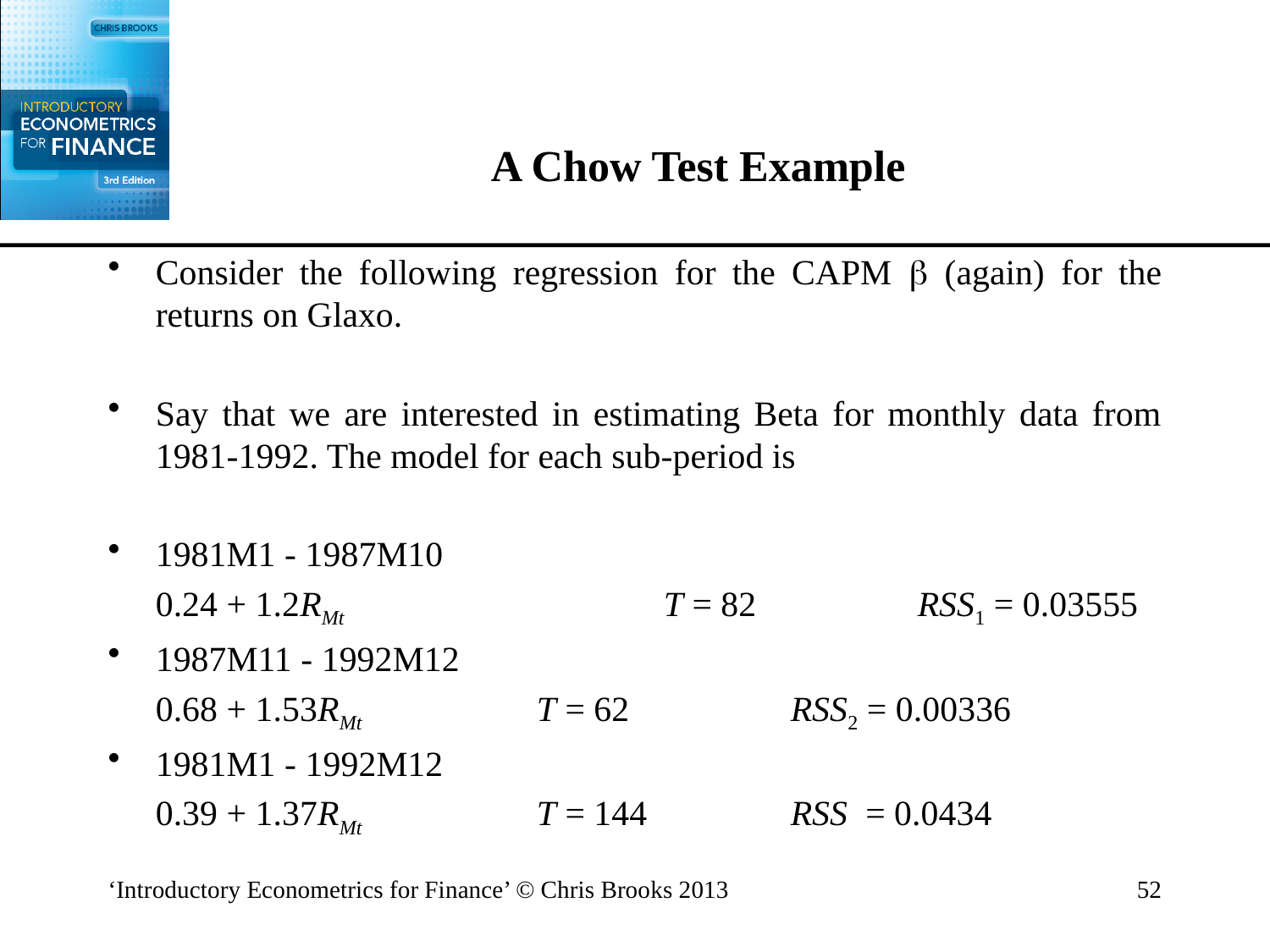

# A Chow Test Example
Consider the following regression for the CAPM β (again) for the returns on Glaxo.

Say that we are interested in estimating Beta for monthly data from 1981-1992. The model for each sub-period is

1981M1 - 1987M10
	0.24 + 1.2RMt			T = 82		RSS1 = 0.03555
1987M11 - 1992M12
	0.68 + 1.53RMt		T = 62		RSS2 = 0.00336
1981M1 - 1992M12
	0.39 + 1.37RMt		T = 144		RSS  = 0.0434

‘Introductory Econometrics for Finance’ © Chris Brooks 2013
52